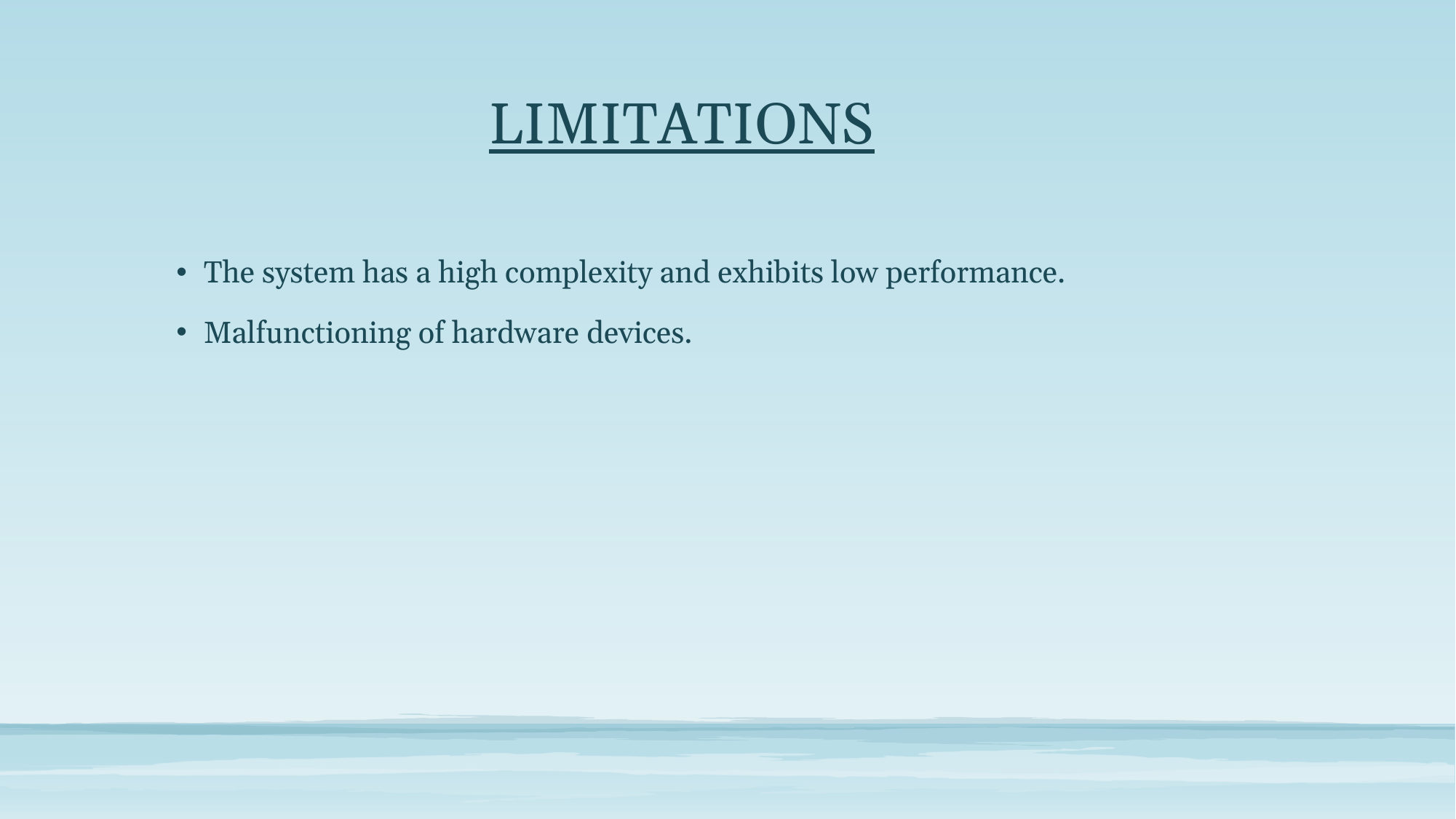

# LIMITATIONS

The system has a high complexity and exhibits low performance.
Malfunctioning of hardware devices.